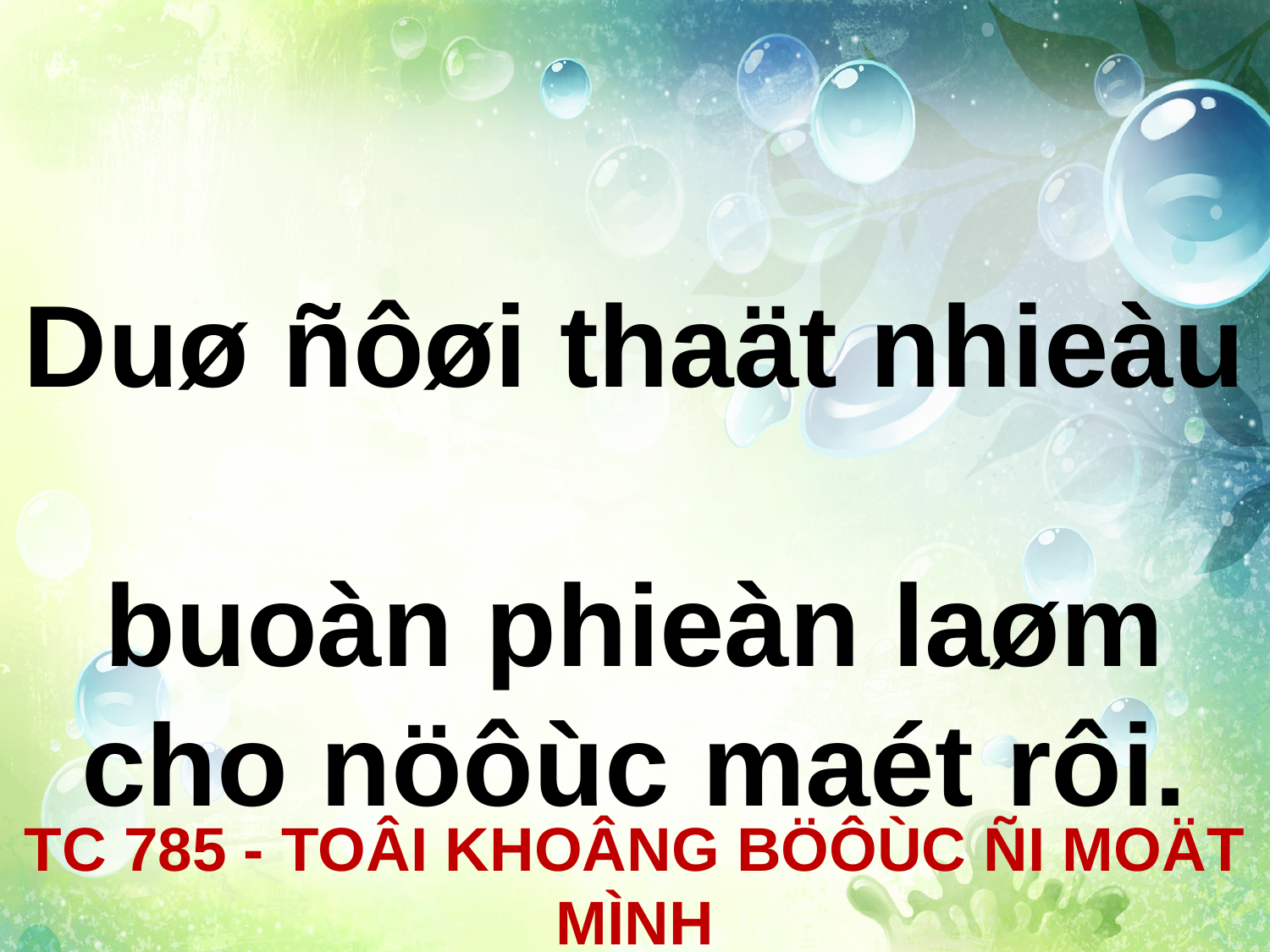

Duø ñôøi thaät nhieàu
buoàn phieàn laøm cho nöôùc maét rôi.
TC 785 - TOÂI KHOÂNG BÖÔÙC ÑI MOÄT MÌNH